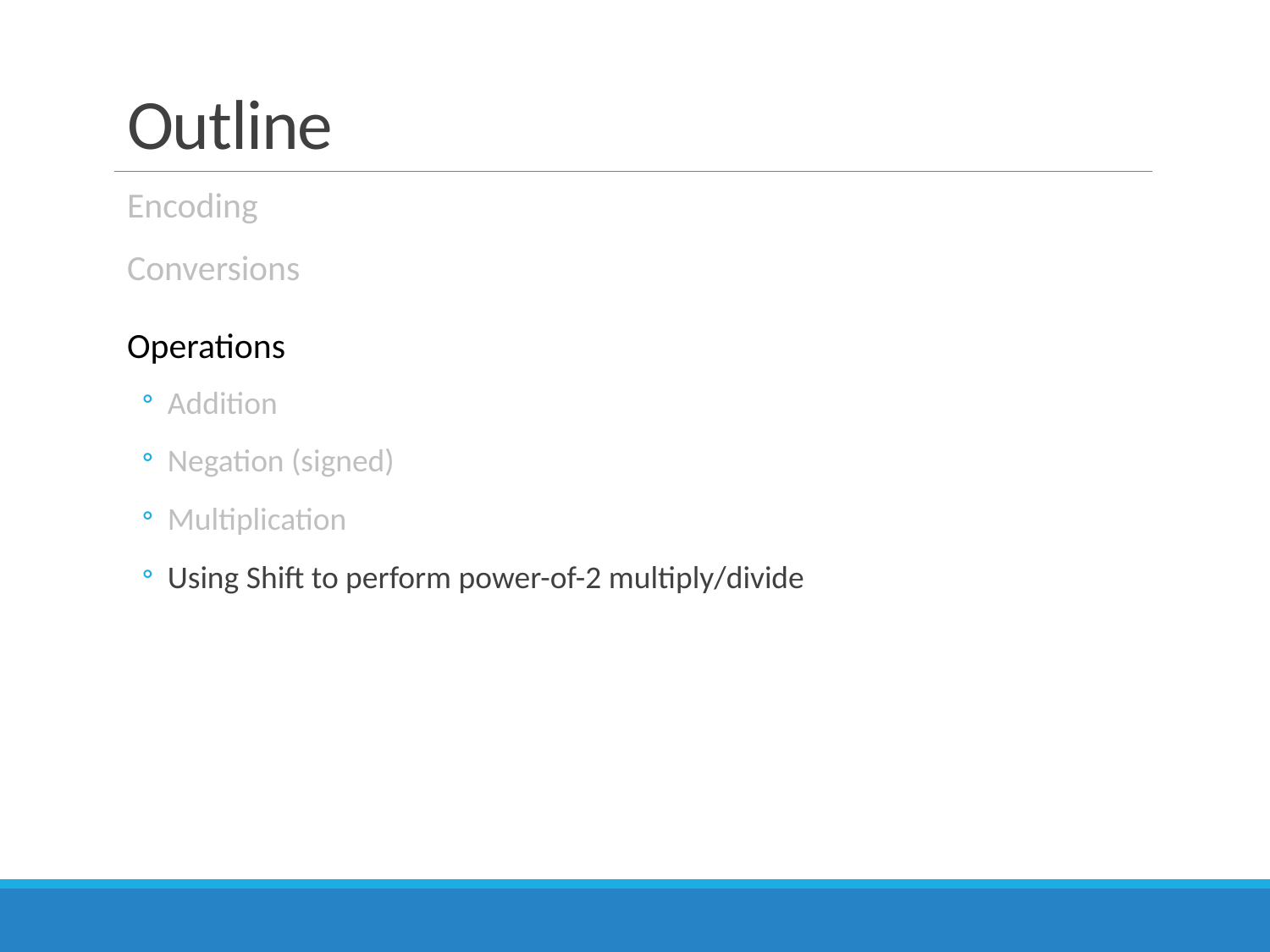

# Outline
Encoding
Conversions
Operations
Addition
Negation (signed)
Multiplication
Using Shift to perform power-of-2 multiply/divide